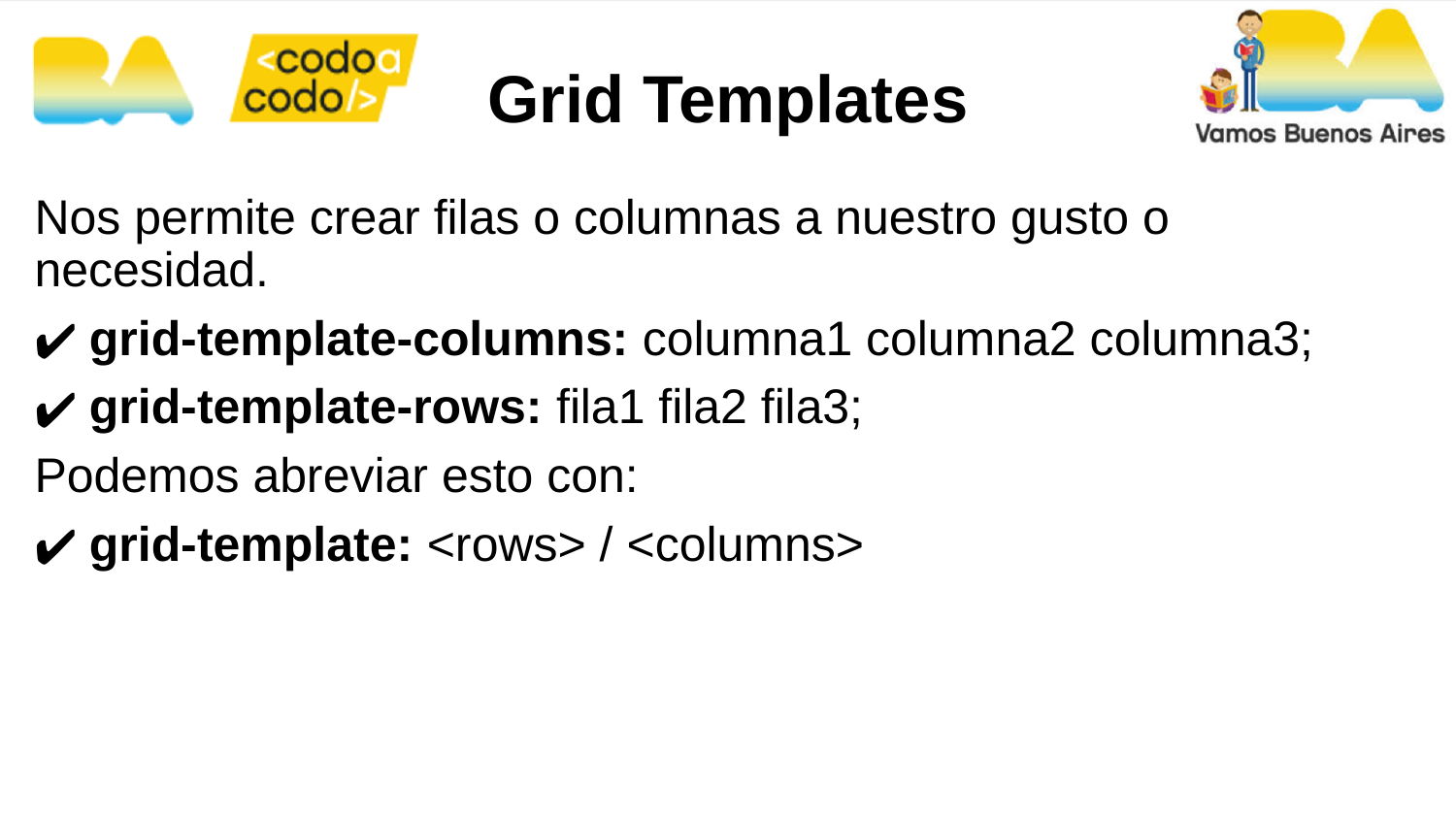

Grid Templates

Nos permite crear filas o columnas a nuestro gusto o necesidad.
grid-template-columns: columna1 columna2 columna3;
grid-template-rows: fila1 fila2 fila3;
Podemos abreviar esto con:
grid-template: <rows> / <columns>